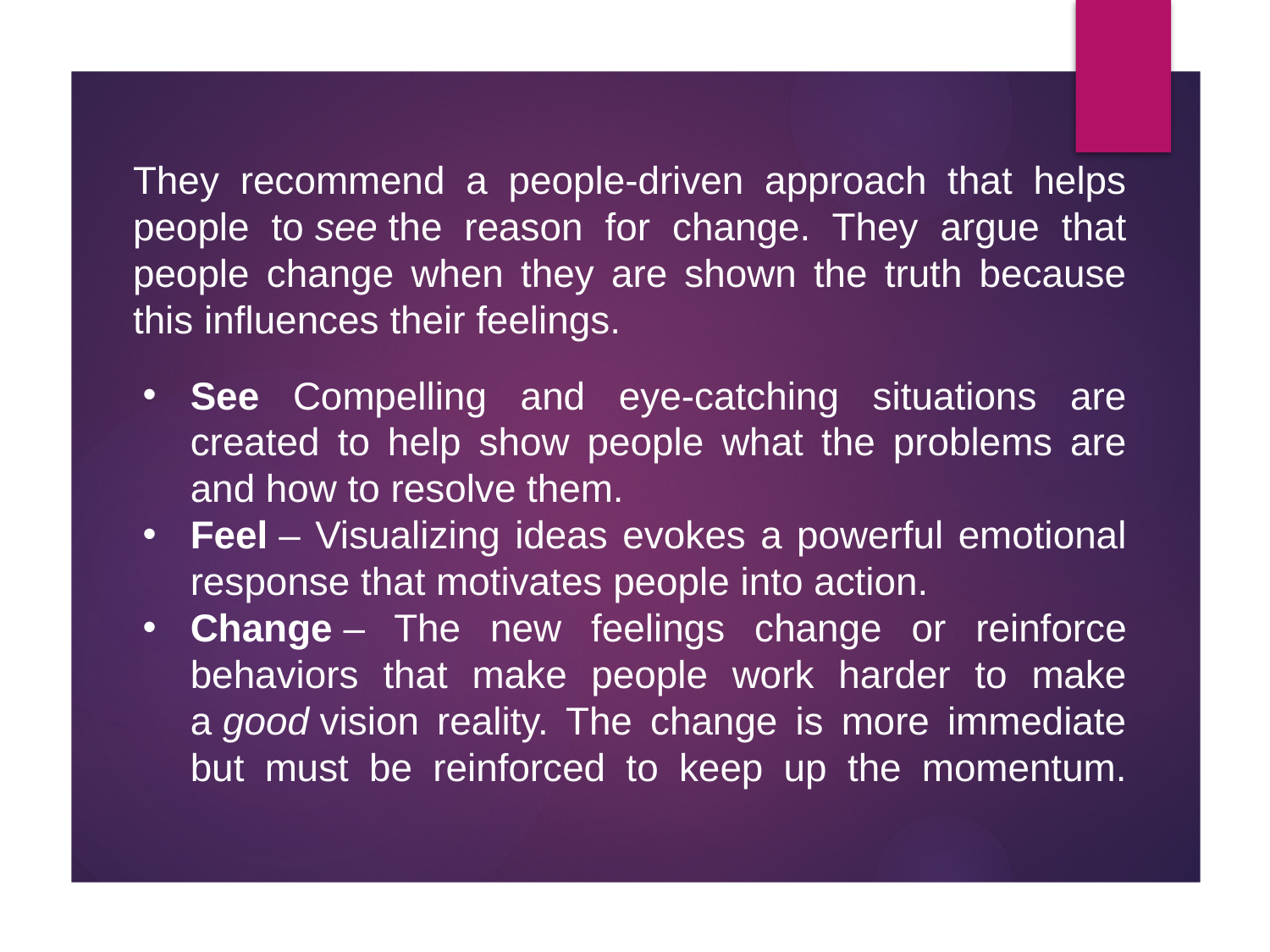

# They recommend a people-driven approach that helps people to see the reason for change. They argue that people change when they are shown the truth because this influences their feelings.
See Compelling and eye-catching situations are created to help show people what the problems are and how to resolve them.
Feel – Visualizing ideas evokes a powerful emotional response that motivates people into action.
Change – The new feelings change or reinforce behaviors that make people work harder to make a good vision reality. The change is more immediate but must be reinforced to keep up the momentum.